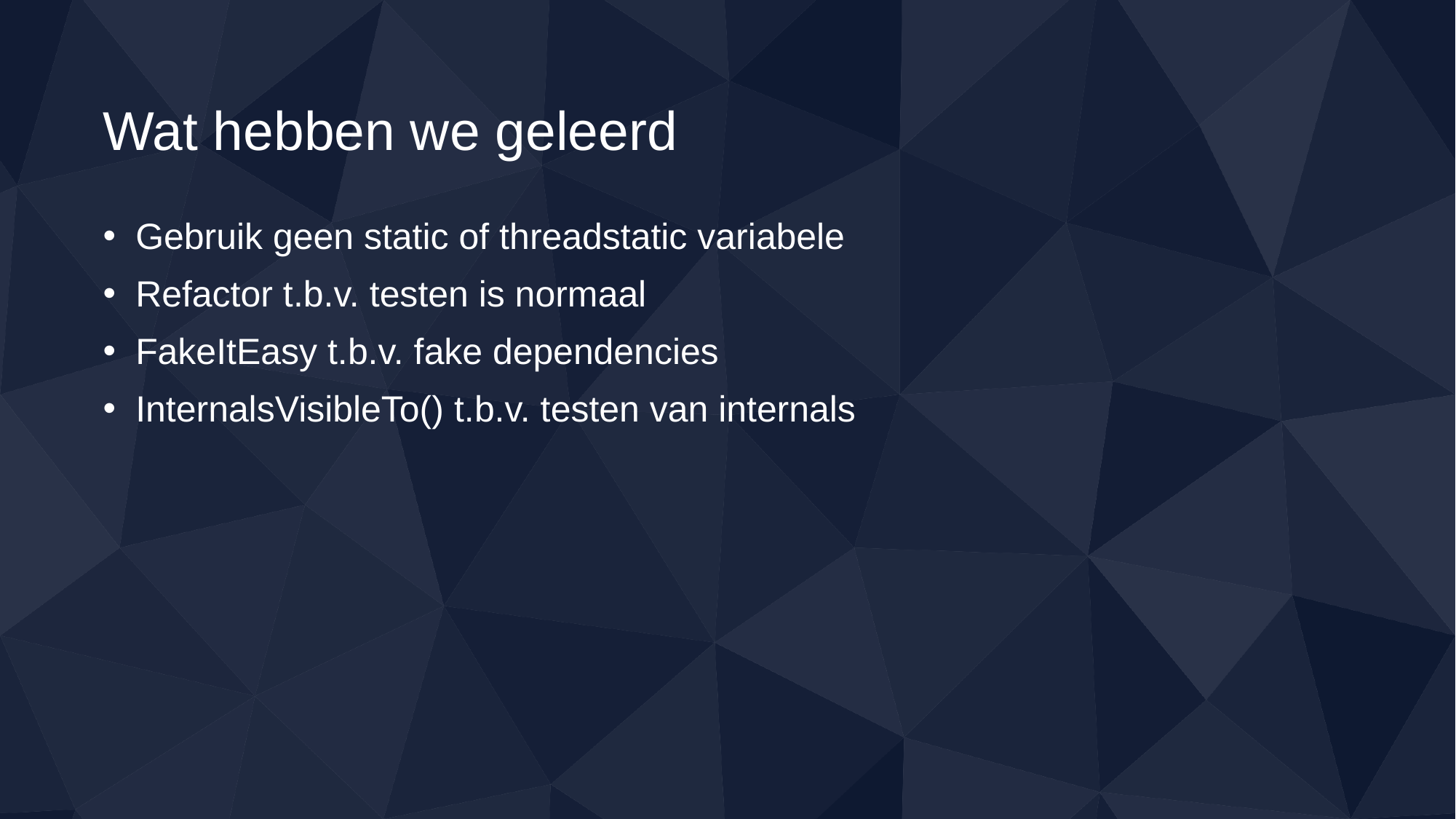

# Wat hebben we geleerd
Gebruik geen static of threadstatic variabele
Refactor t.b.v. testen is normaal
FakeItEasy t.b.v. fake dependencies
InternalsVisibleTo() t.b.v. testen van internals